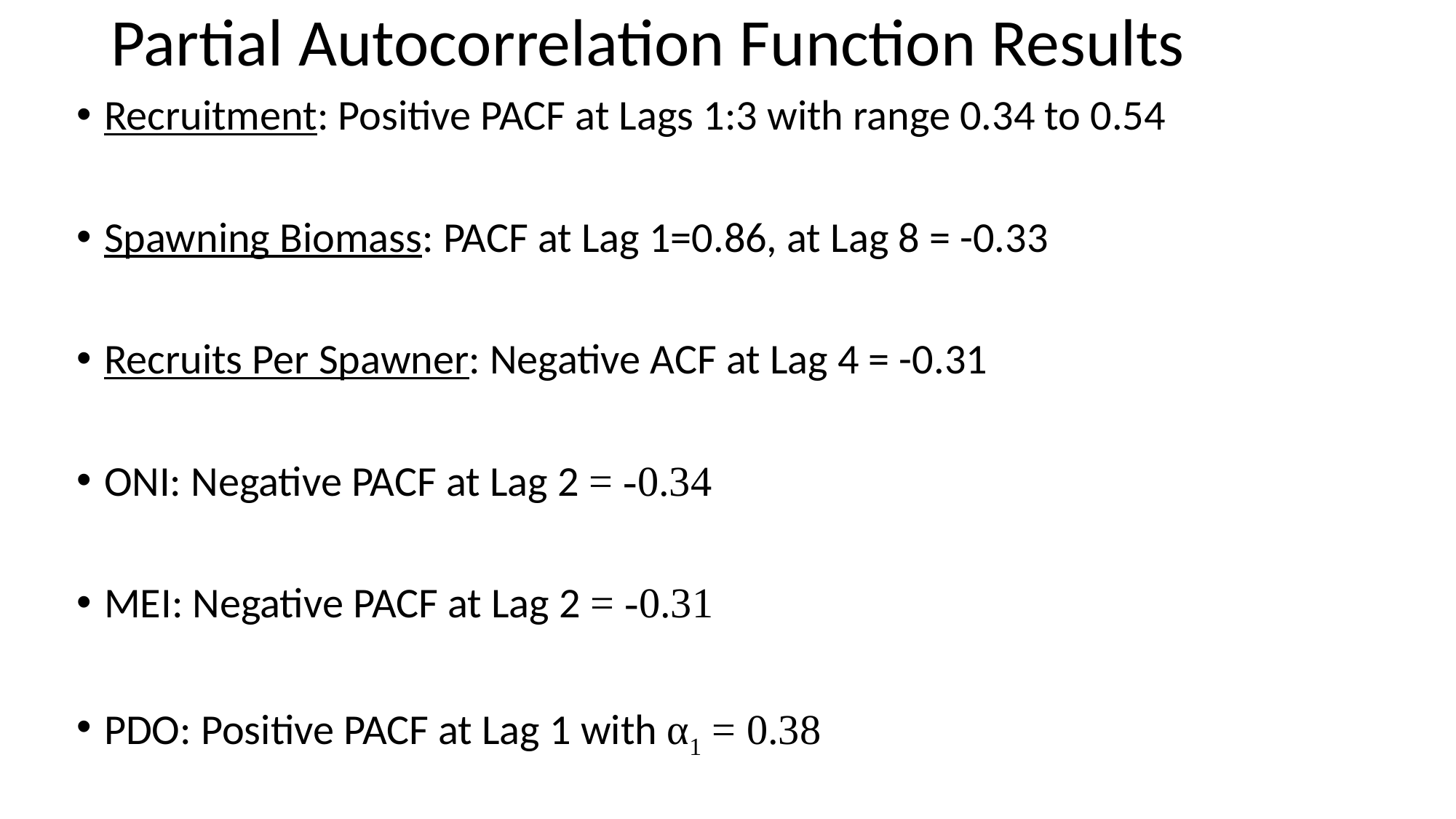

# Partial Autocorrelation Function Results
Recruitment: Positive PACF at Lags 1:3 with range 0.34 to 0.54

Spawning Biomass: PACF at Lag 1=0.86, at Lag 8 = -0.33

Recruits Per Spawner: Negative ACF at Lag 4 = -0.31

ONI: Negative PACF at Lag 2 = -0.34

MEI: Negative PACF at Lag 2 = -0.31

PDO: Positive PACF at Lag 1 with α1 = 0.38